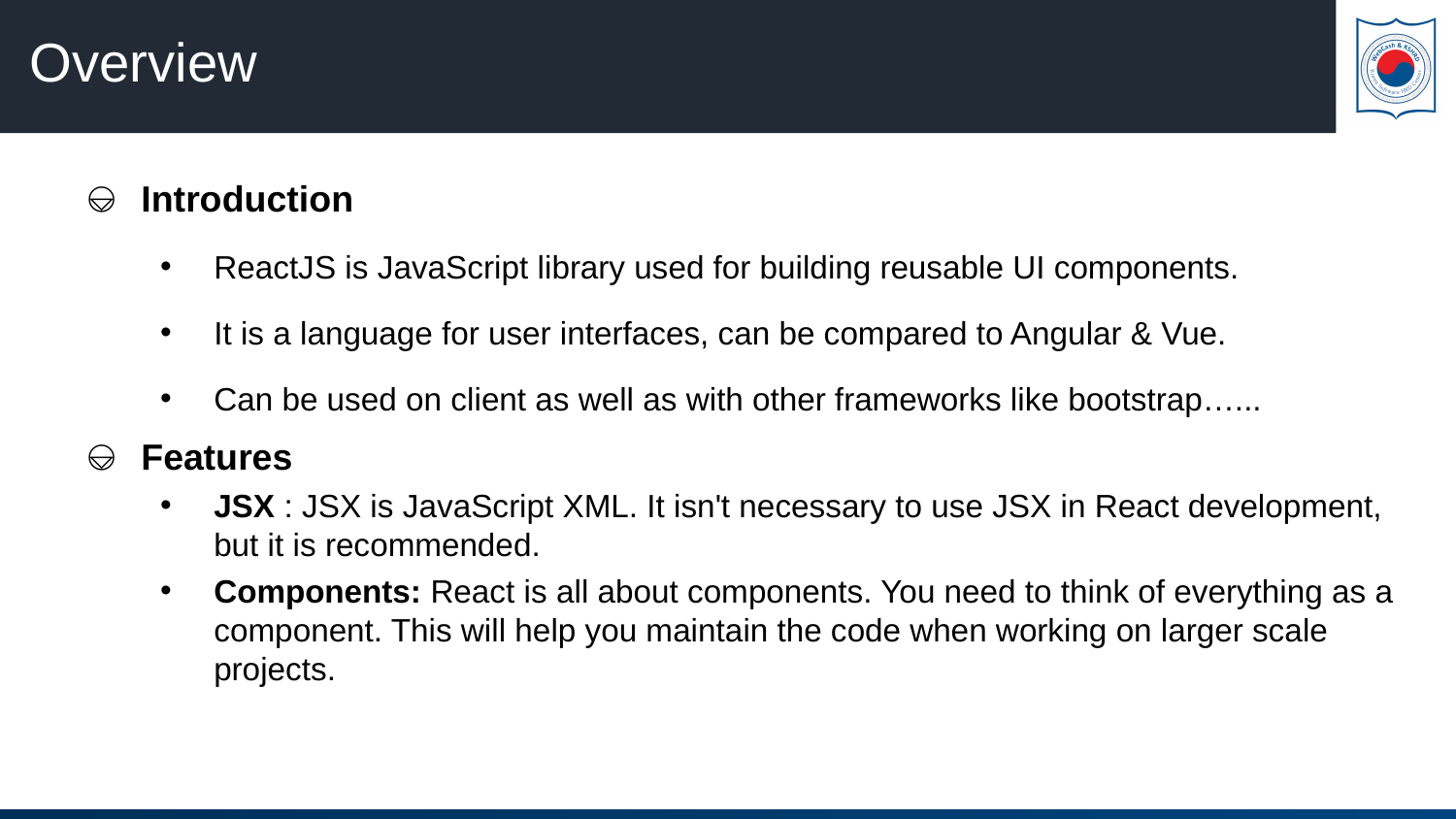

# Overview
Introduction
ReactJS is JavaScript library used for building reusable UI components.
It is a language for user interfaces, can be compared to Angular & Vue.
Can be used on client as well as with other frameworks like bootstrap…...
Features
JSX : JSX is JavaScript XML. It isn't necessary to use JSX in React development, but it is recommended.
Components: React is all about components. You need to think of everything as a component. This will help you maintain the code when working on larger scale projects.